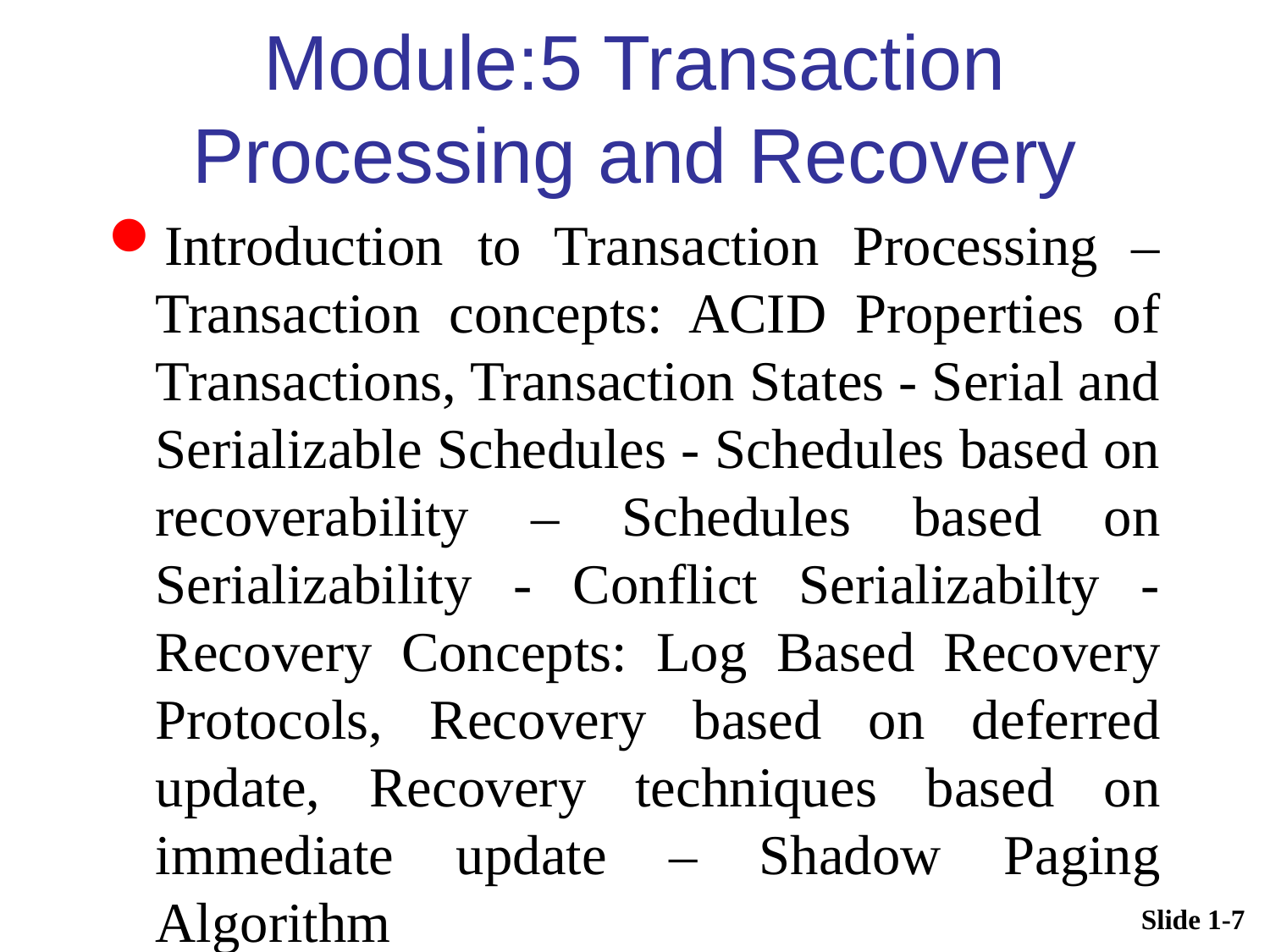

# Module:5 Transaction Processing and Recovery
Introduction to Transaction Processing – Transaction concepts: ACID Properties of Transactions, Transaction States - Serial and Serializable Schedules - Schedules based on recoverability – Schedules based on Serializability - Conflict Serializabilty - Recovery Concepts: Log Based Recovery Protocols, Recovery based on deferred update, Recovery techniques based on immediate update – Shadow Paging Algorithm
Slide 1-7